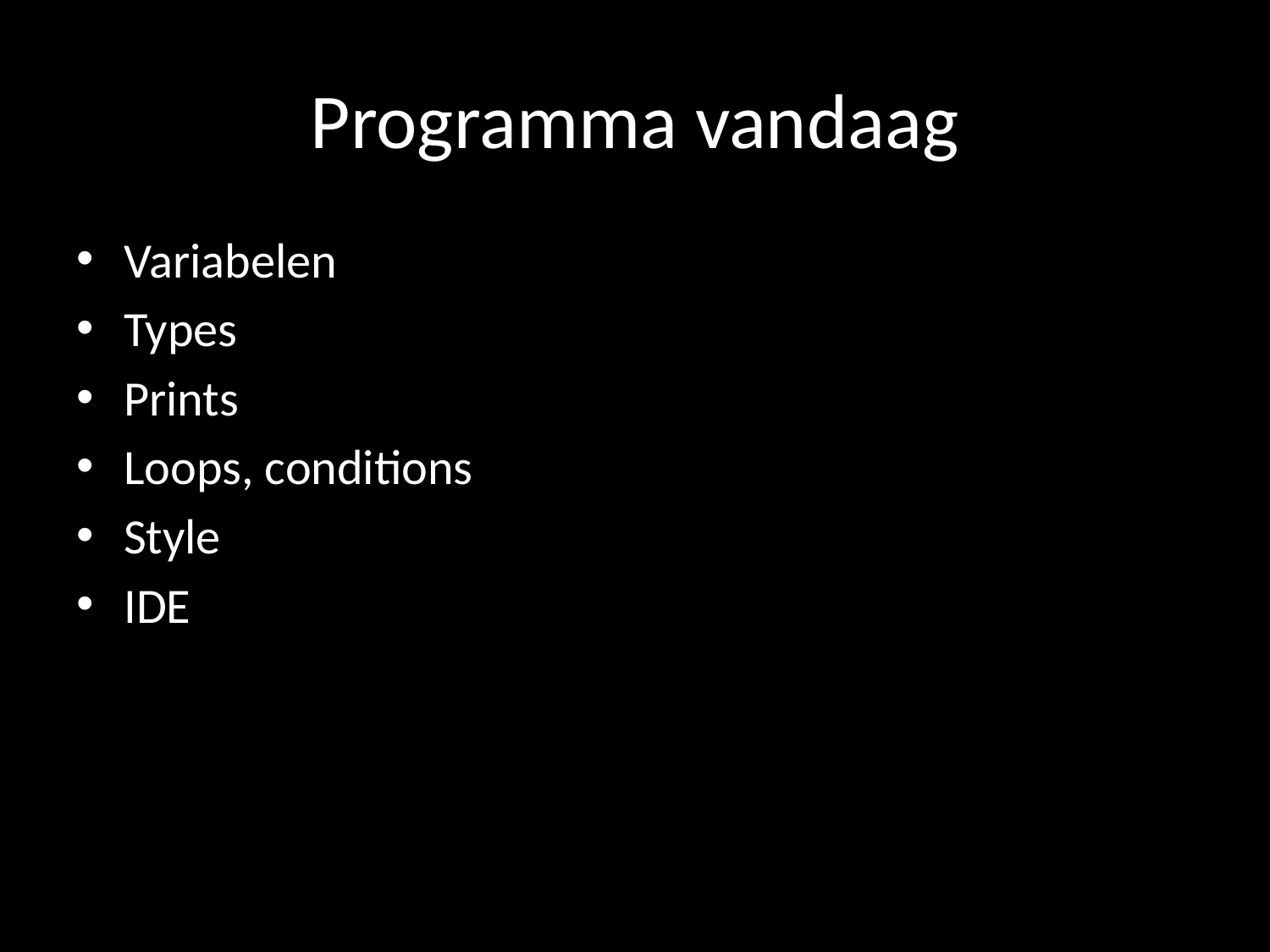

# Programma vandaag
Variabelen
Types
Prints
Loops, conditions
Style
IDE